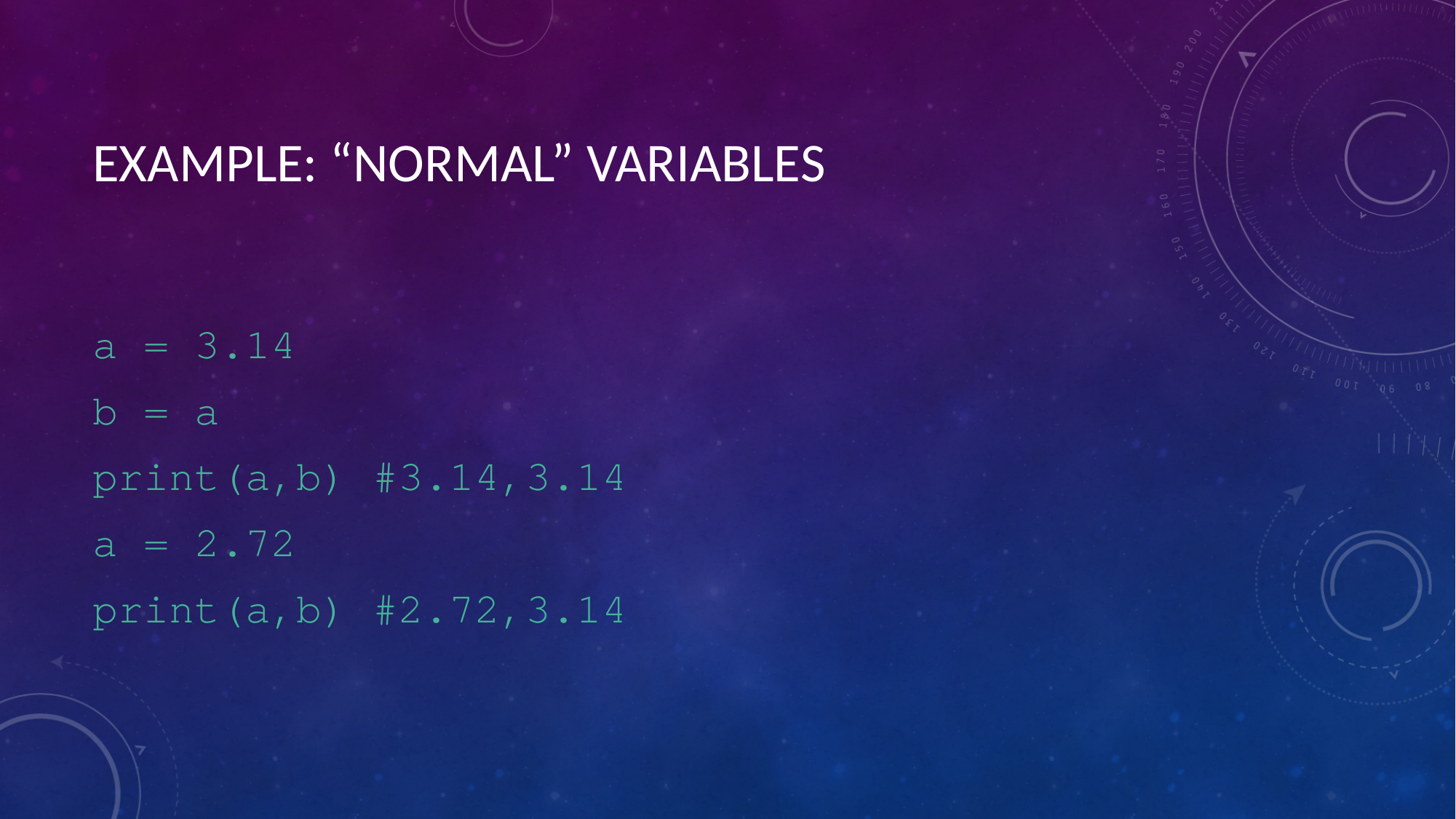

# Example: “Normal” Variables
a = 3.14
b = a
print(a,b) #3.14,3.14
a = 2.72
print(a,b) #2.72,3.14